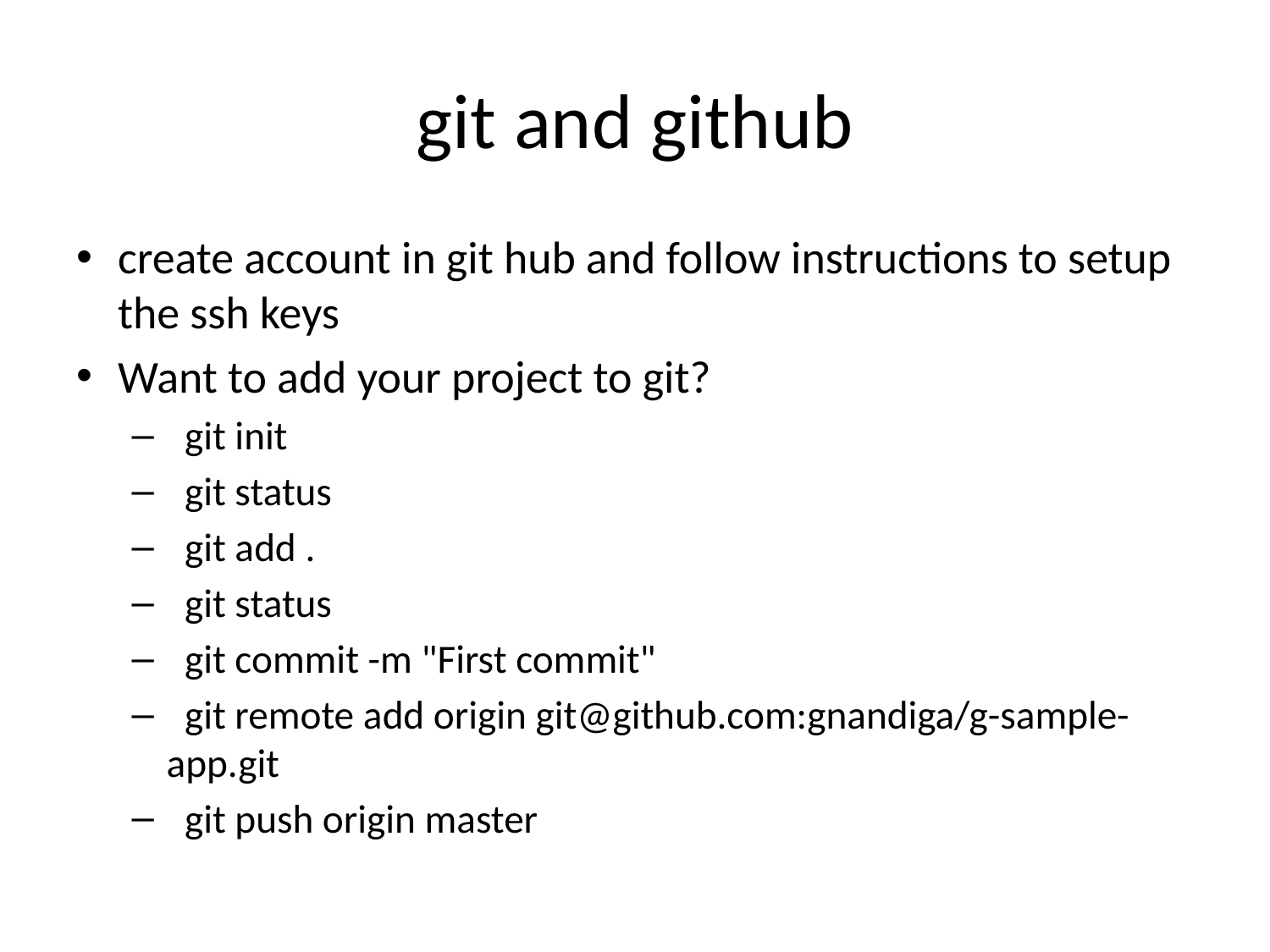

# git and github
create account in git hub and follow instructions to setup the ssh keys
Want to add your project to git?
  git init
  git status
  git add .
  git status
  git commit -m "First commit"
  git remote add origin git@github.com:gnandiga/g-sample-app.git
  git push origin master